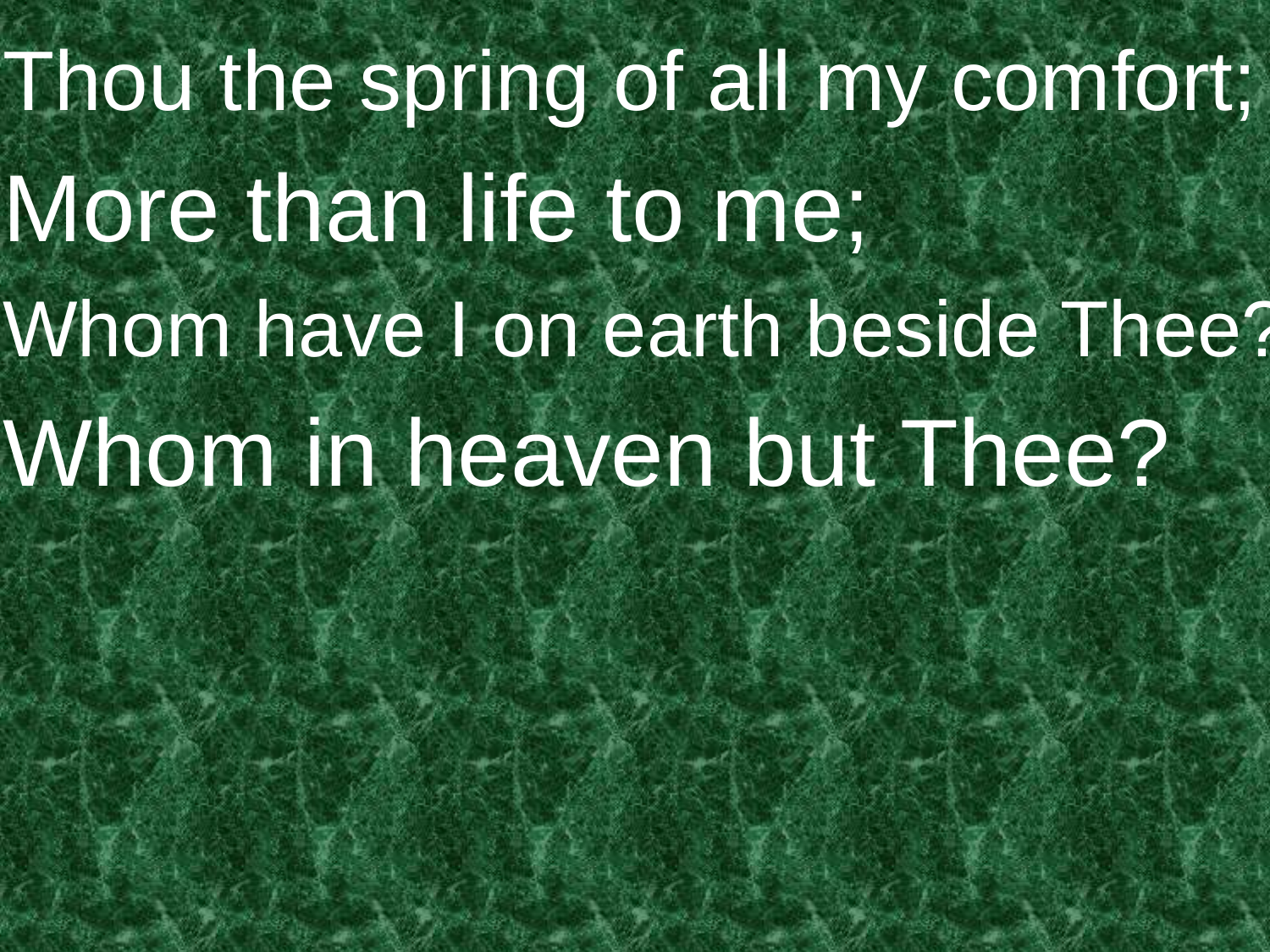

Thou the spring of all my comfort;
More than life to me;
Whom have I on earth beside Thee?
Whom in heaven but Thee?